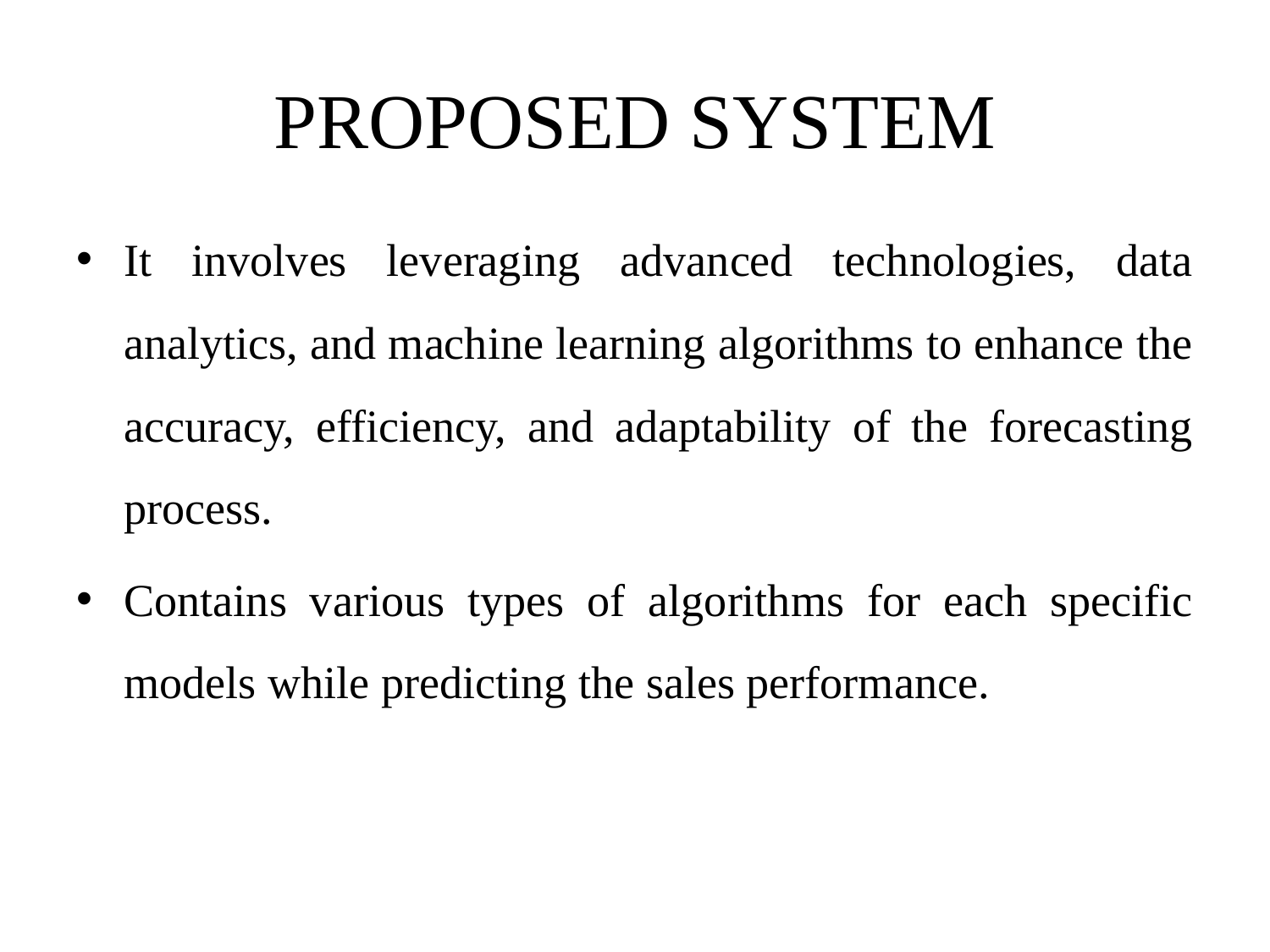

# PROPOSED SYSTEM
It involves leveraging advanced technologies, data analytics, and machine learning algorithms to enhance the accuracy, efficiency, and adaptability of the forecasting process.
Contains various types of algorithms for each specific models while predicting the sales performance.